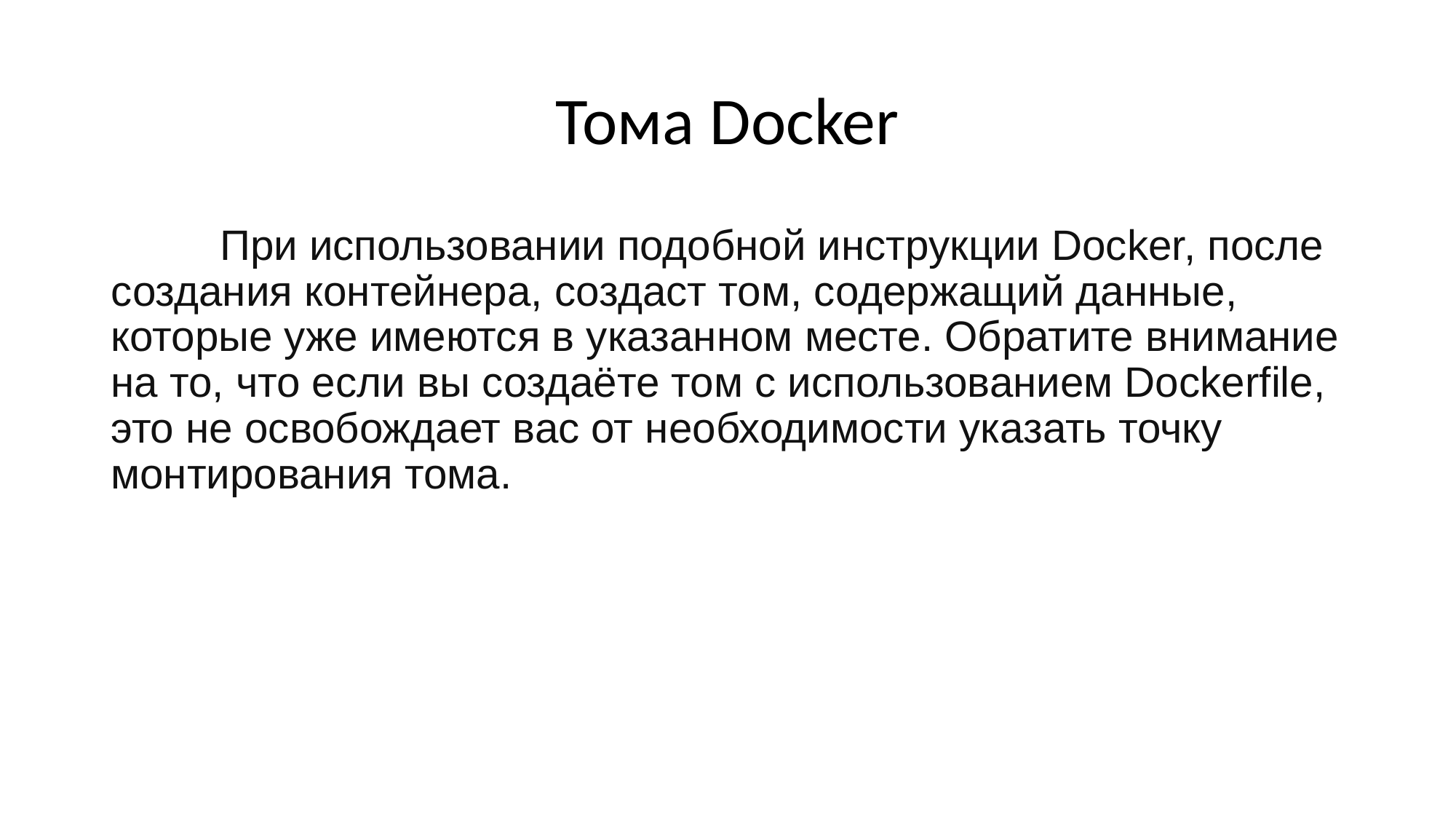

# Тома Docker
	При использовании подобной инструкции Docker, после создания контейнера, создаст том, содержащий данные, которые уже имеются в указанном месте. Обратите внимание на то, что если вы создаёте том с использованием Dockerfile, это не освобождает вас от необходимости указать точку монтирования тома.